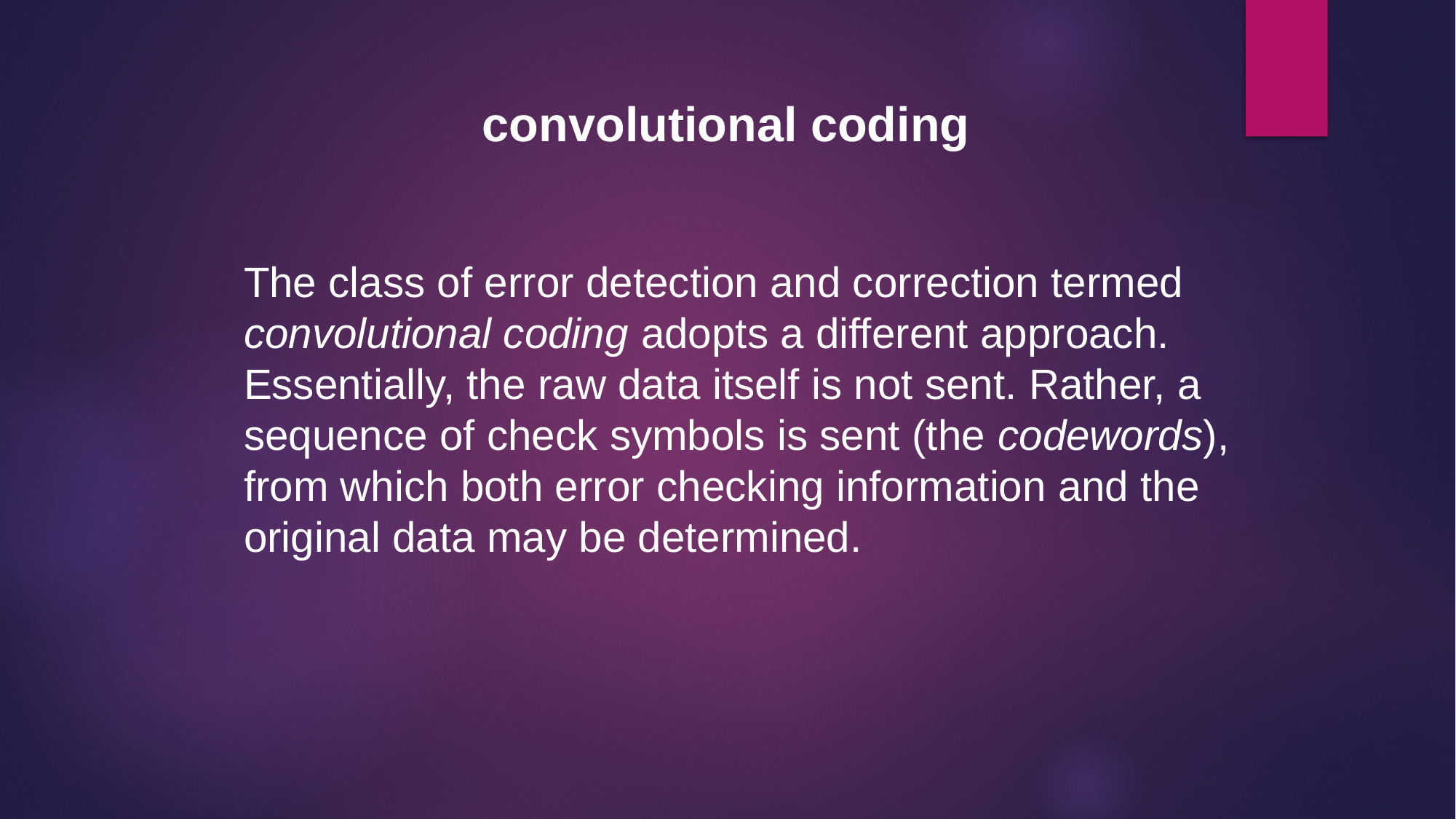

convolutional coding
The class of error detection and correction termed convolutional coding adopts a different approach. Essentially, the raw data itself is not sent. Rather, a sequence of check symbols is sent (the codewords), from which both error checking information and the original data may be determined.